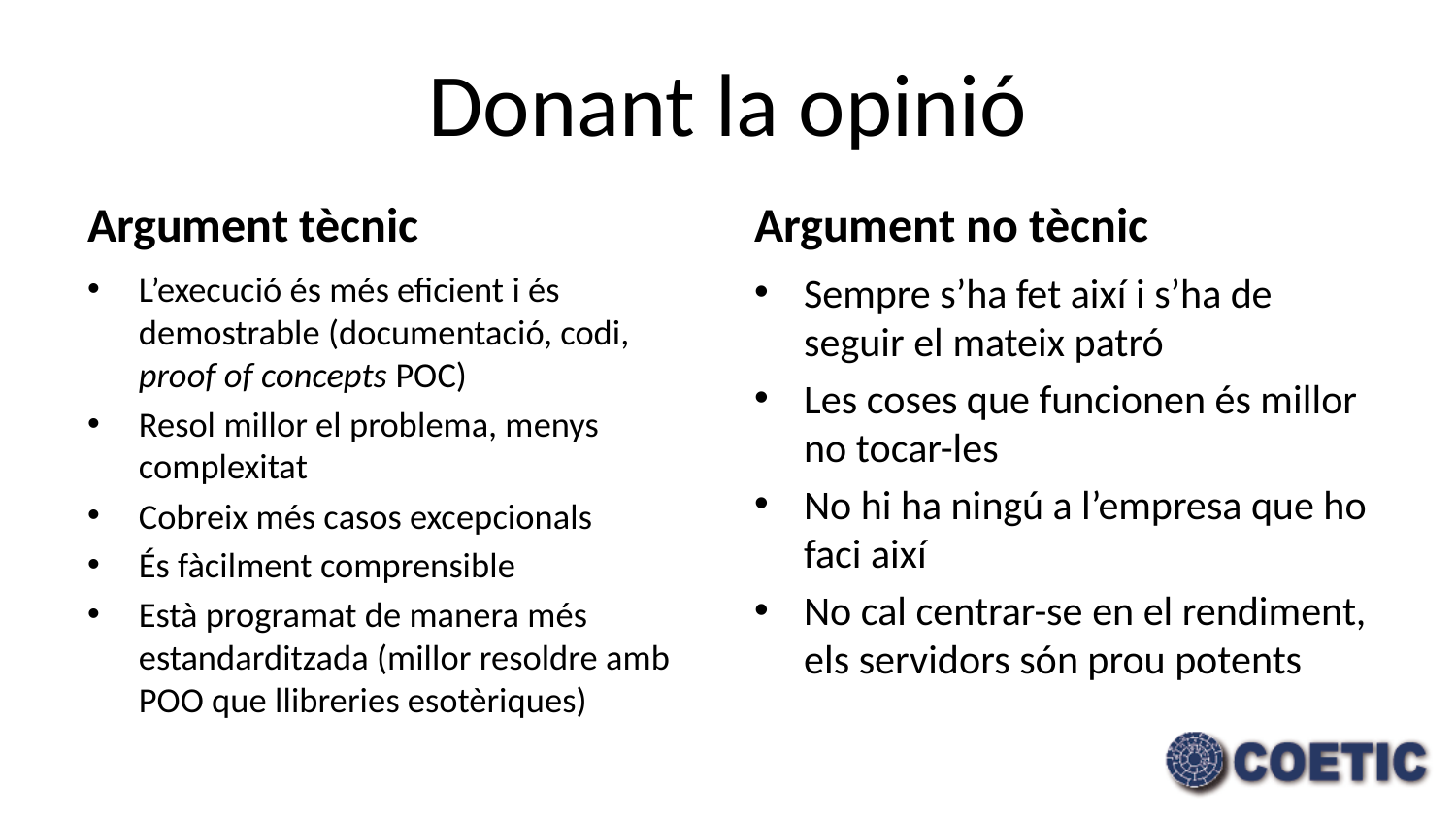

# Donant la opinió
Argument tècnic
Argument no tècnic
L’execució és més eficient i és demostrable (documentació, codi, proof of concepts POC)
Resol millor el problema, menys complexitat
Cobreix més casos excepcionals
És fàcilment comprensible
Està programat de manera més estandarditzada (millor resoldre amb POO que llibreries esotèriques)

Sempre s’ha fet així i s’ha de seguir el mateix patró
Les coses que funcionen és millor no tocar-les
No hi ha ningú a l’empresa que ho faci així
No cal centrar-se en el rendiment, els servidors són prou potents